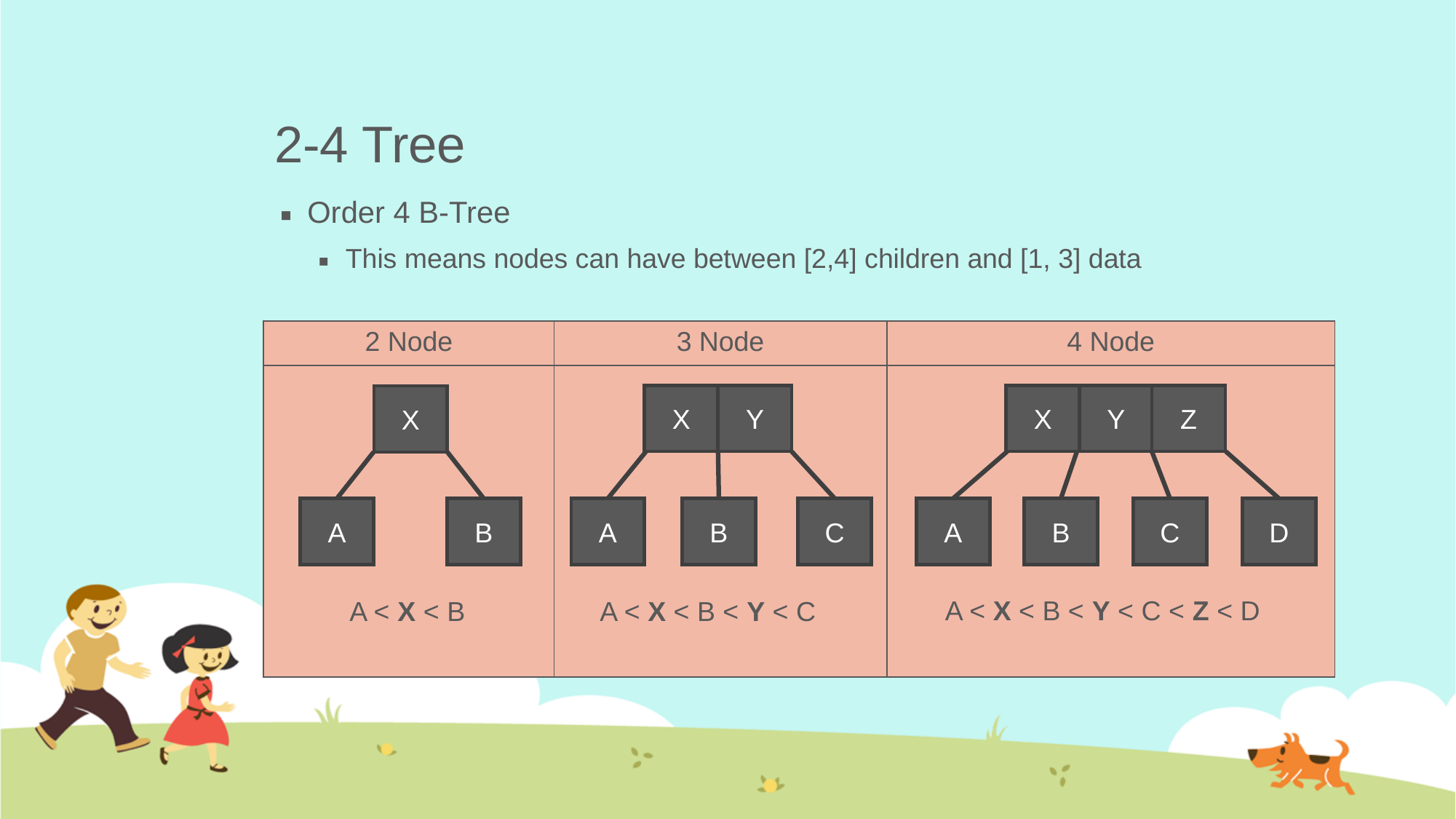

# 2-4 Tree
Order 4 B-Tree
This means nodes can have between [2,4] children and [1, 3] data

| 2 Node | 3 Node | 4 Node |
| --- | --- | --- |
|  |  |  |
Z
Y
X
A
B
C
D
X
Y
B
C
A
X
A
B
A < X < B < Y < C < Z < D
A < X < B
A < X < B < Y < C